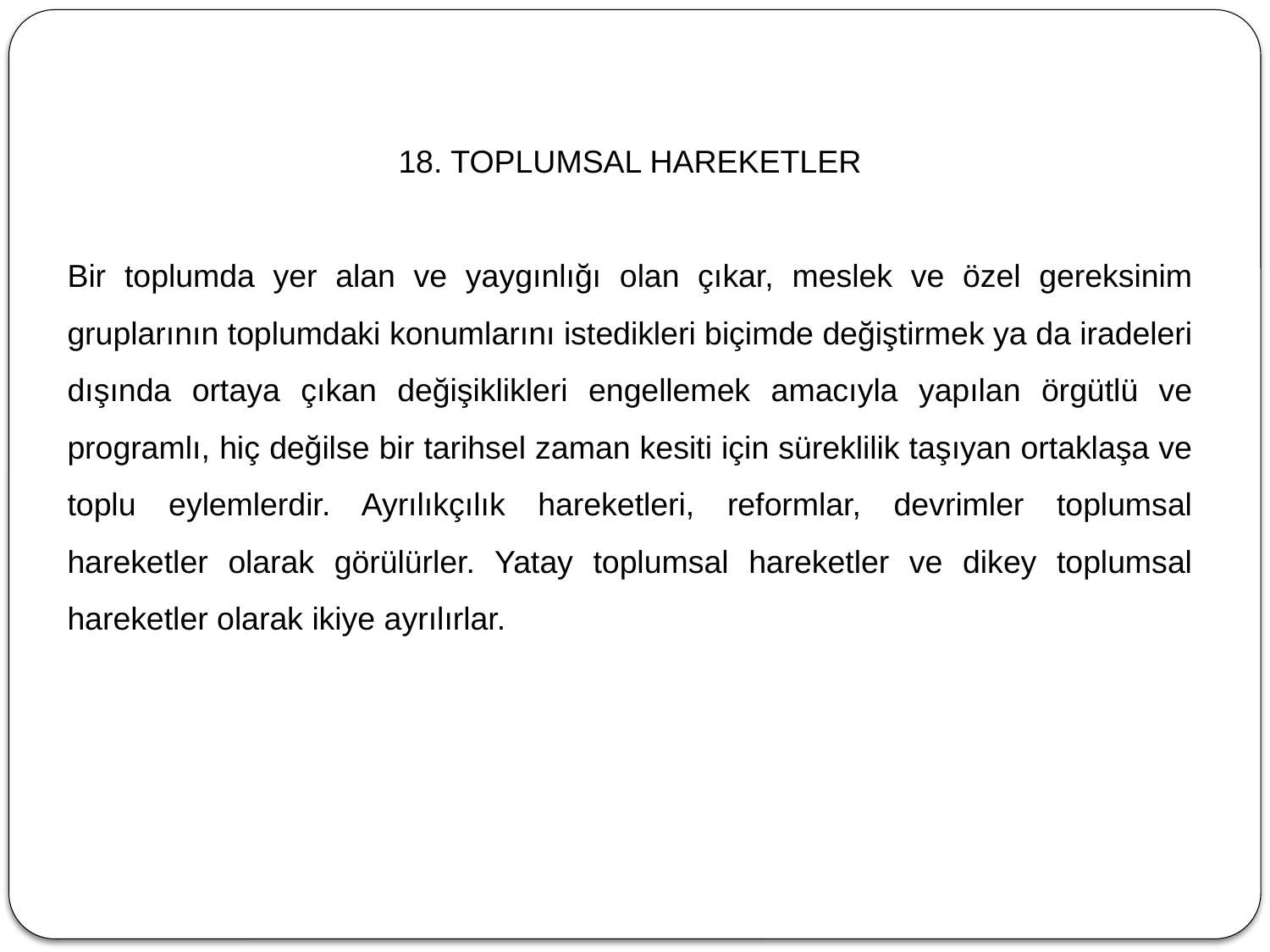

18. TOPLUMSAL HAREKETLER

Bir toplumda yer alan ve yaygınlığı olan çıkar, meslek ve özel gereksinim gruplarının toplumdaki konumlarını istedikleri biçimde değiştirmek ya da iradeleri dışında ortaya çıkan değişiklikleri engellemek amacıyla yapılan örgütlü ve programlı, hiç değilse bir tarihsel zaman kesiti için süreklilik taşıyan ortaklaşa ve toplu eylemlerdir. Ayrılıkçılık hareketleri, reformlar, devrimler toplumsal hareketler olarak görülürler. Yatay toplumsal hareketler ve dikey toplumsal hareketler olarak ikiye ayrılırlar.